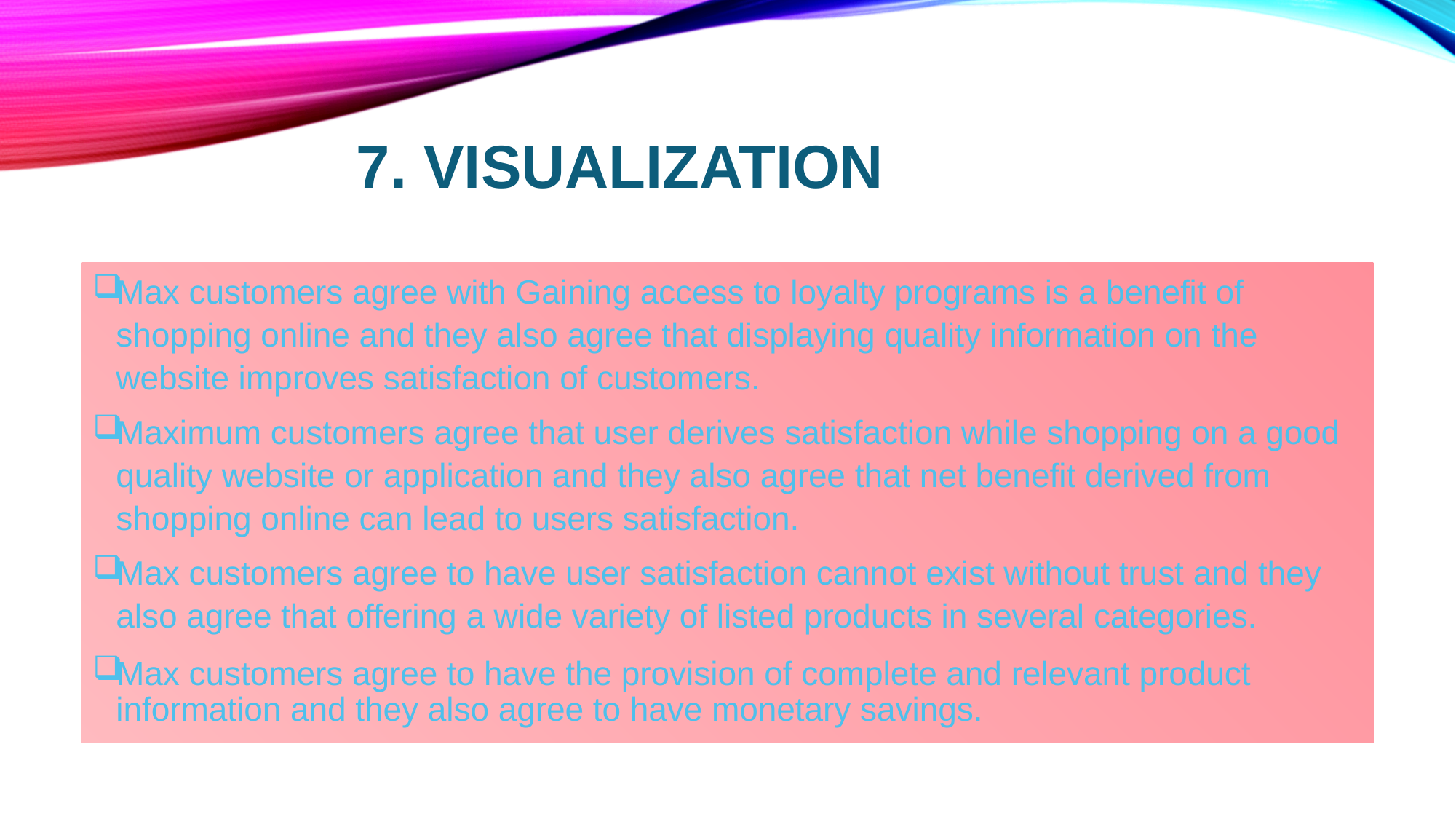

# 7. Visualization
Max customers agree with Gaining access to loyalty programs is a benefit of shopping online and they also agree that displaying quality information on the website improves satisfaction of customers.
Maximum customers agree that user derives satisfaction while shopping on a good quality website or application and they also agree that net benefit derived from shopping online can lead to users satisfaction.
Max customers agree to have user satisfaction cannot exist without trust and they also agree that offering a wide variety of listed products in several categories.
Max customers agree to have the provision of complete and relevant product information and they also agree to have monetary savings.